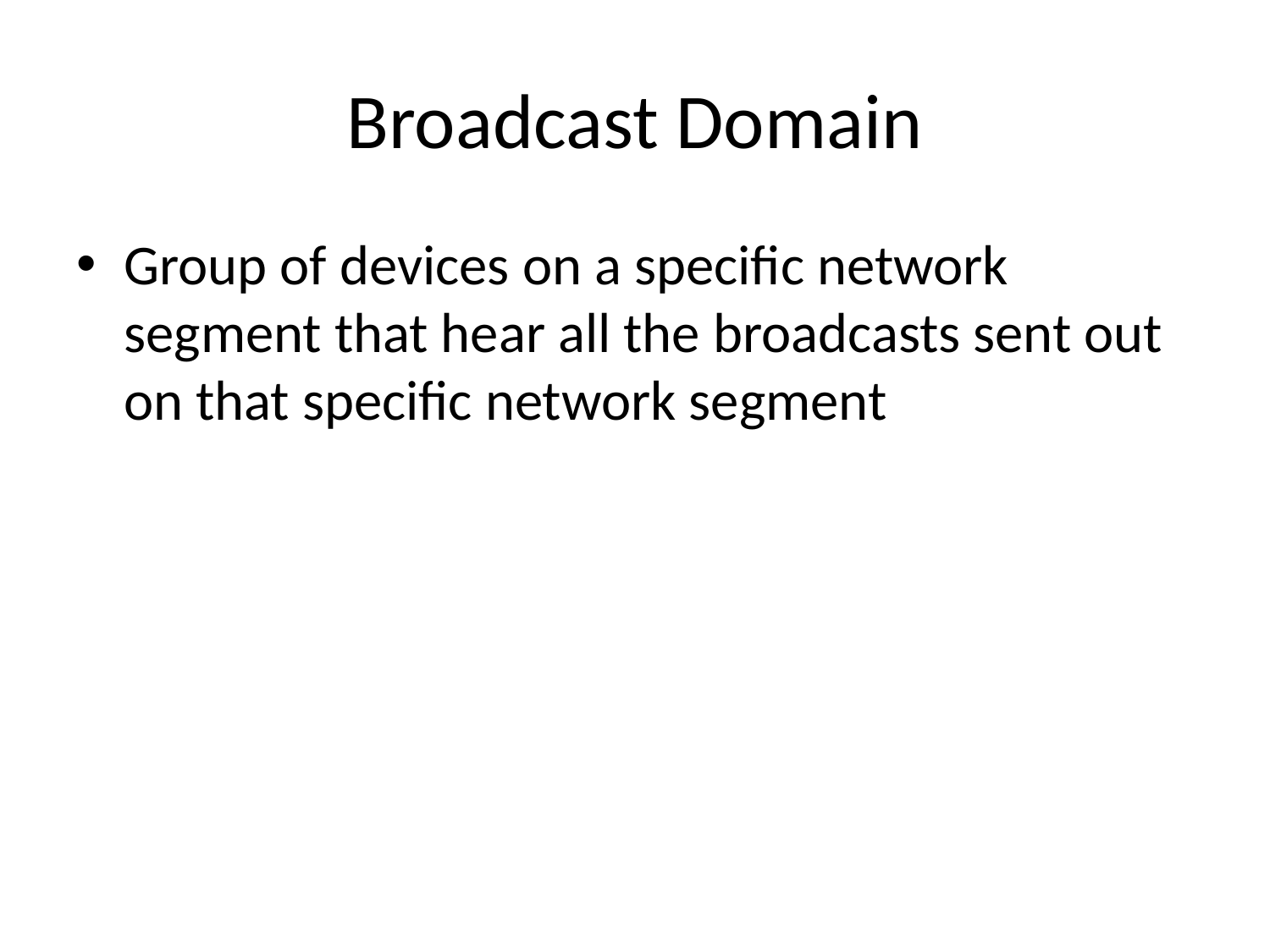

# Broadcast Domain
Group of devices on a specific network segment that hear all the broadcasts sent out on that specific network segment